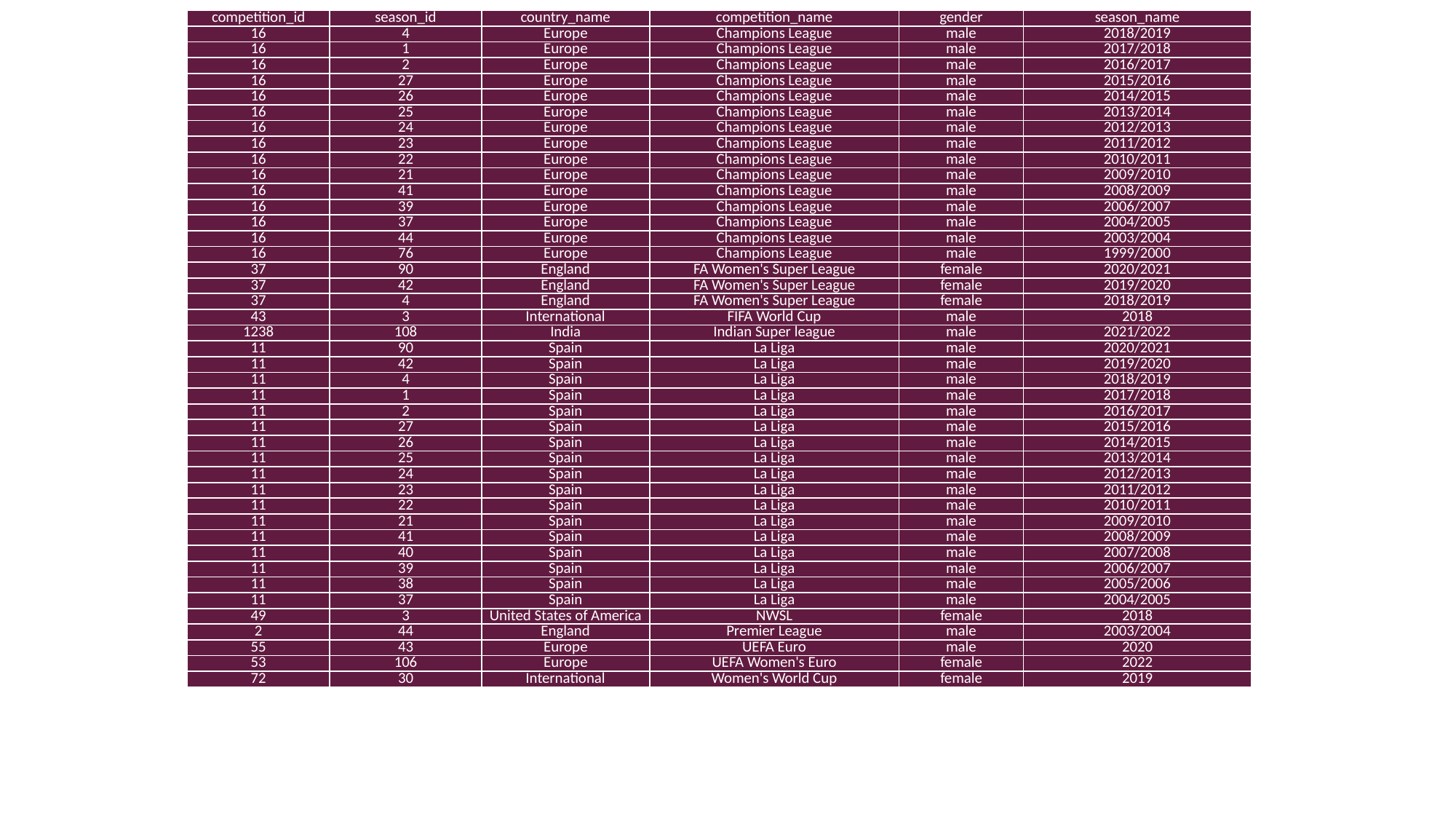

| competition\_id | season\_id | country\_name | competition\_name | gender | season\_name |
| --- | --- | --- | --- | --- | --- |
| 16 | 4 | Europe | Champions League | male | 2018/2019 |
| 16 | 1 | Europe | Champions League | male | 2017/2018 |
| 16 | 2 | Europe | Champions League | male | 2016/2017 |
| 16 | 27 | Europe | Champions League | male | 2015/2016 |
| 16 | 26 | Europe | Champions League | male | 2014/2015 |
| 16 | 25 | Europe | Champions League | male | 2013/2014 |
| 16 | 24 | Europe | Champions League | male | 2012/2013 |
| 16 | 23 | Europe | Champions League | male | 2011/2012 |
| 16 | 22 | Europe | Champions League | male | 2010/2011 |
| 16 | 21 | Europe | Champions League | male | 2009/2010 |
| 16 | 41 | Europe | Champions League | male | 2008/2009 |
| 16 | 39 | Europe | Champions League | male | 2006/2007 |
| 16 | 37 | Europe | Champions League | male | 2004/2005 |
| 16 | 44 | Europe | Champions League | male | 2003/2004 |
| 16 | 76 | Europe | Champions League | male | 1999/2000 |
| 37 | 90 | England | FA Women's Super League | female | 2020/2021 |
| 37 | 42 | England | FA Women's Super League | female | 2019/2020 |
| 37 | 4 | England | FA Women's Super League | female | 2018/2019 |
| 43 | 3 | International | FIFA World Cup | male | 2018 |
| 1238 | 108 | India | Indian Super league | male | 2021/2022 |
| 11 | 90 | Spain | La Liga | male | 2020/2021 |
| 11 | 42 | Spain | La Liga | male | 2019/2020 |
| 11 | 4 | Spain | La Liga | male | 2018/2019 |
| 11 | 1 | Spain | La Liga | male | 2017/2018 |
| 11 | 2 | Spain | La Liga | male | 2016/2017 |
| 11 | 27 | Spain | La Liga | male | 2015/2016 |
| 11 | 26 | Spain | La Liga | male | 2014/2015 |
| 11 | 25 | Spain | La Liga | male | 2013/2014 |
| 11 | 24 | Spain | La Liga | male | 2012/2013 |
| 11 | 23 | Spain | La Liga | male | 2011/2012 |
| 11 | 22 | Spain | La Liga | male | 2010/2011 |
| 11 | 21 | Spain | La Liga | male | 2009/2010 |
| 11 | 41 | Spain | La Liga | male | 2008/2009 |
| 11 | 40 | Spain | La Liga | male | 2007/2008 |
| 11 | 39 | Spain | La Liga | male | 2006/2007 |
| 11 | 38 | Spain | La Liga | male | 2005/2006 |
| 11 | 37 | Spain | La Liga | male | 2004/2005 |
| 49 | 3 | United States of America | NWSL | female | 2018 |
| 2 | 44 | England | Premier League | male | 2003/2004 |
| 55 | 43 | Europe | UEFA Euro | male | 2020 |
| 53 | 106 | Europe | UEFA Women's Euro | female | 2022 |
| 72 | 30 | International | Women's World Cup | female | 2019 |